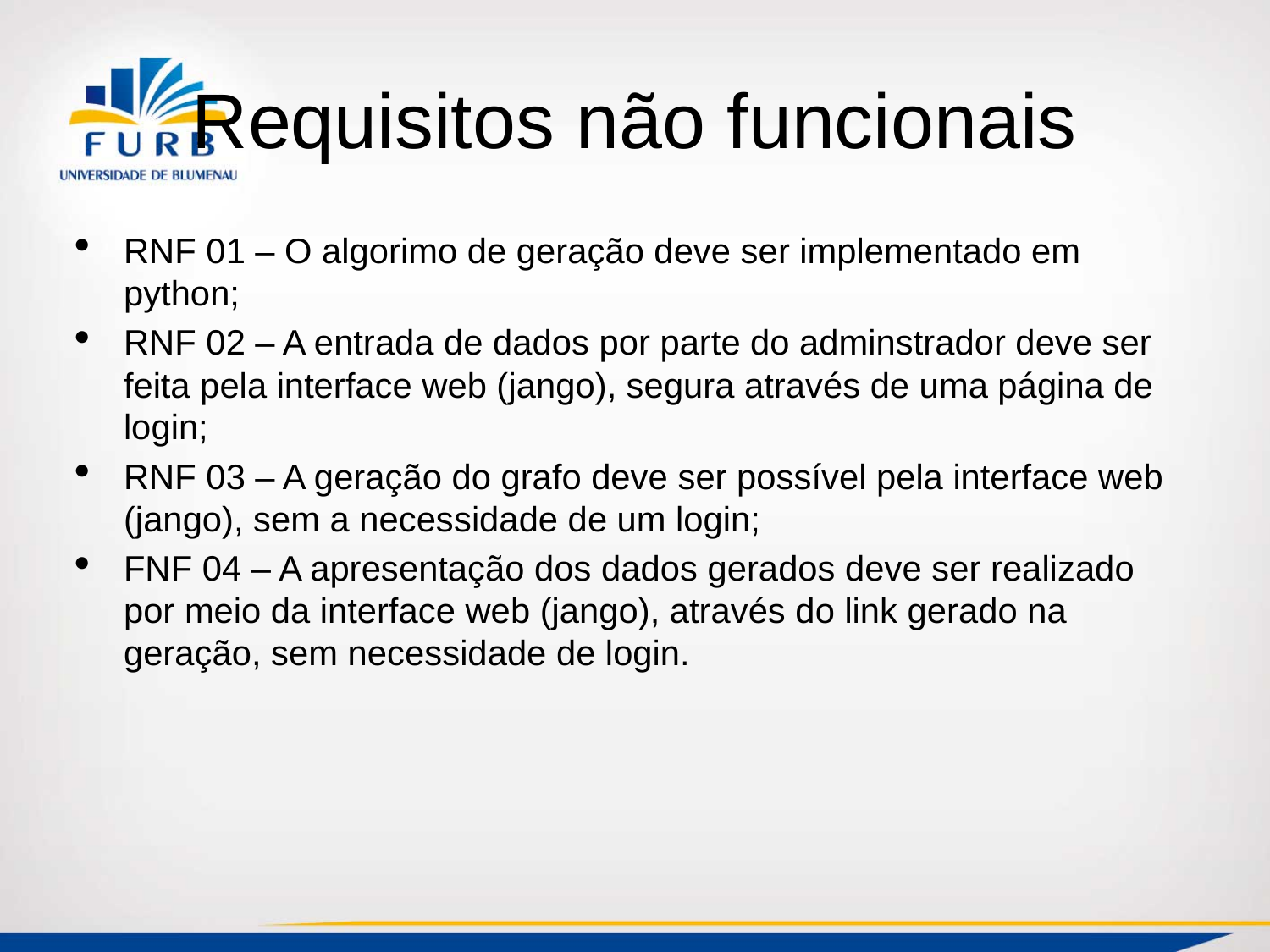

Requisitos não funcionais
RNF 01 – O algorimo de geração deve ser implementado em python;
RNF 02 – A entrada de dados por parte do adminstrador deve ser feita pela interface web (jango), segura através de uma página de login;
RNF 03 – A geração do grafo deve ser possível pela interface web (jango), sem a necessidade de um login;
FNF 04 – A apresentação dos dados gerados deve ser realizado por meio da interface web (jango), através do link gerado na geração, sem necessidade de login.